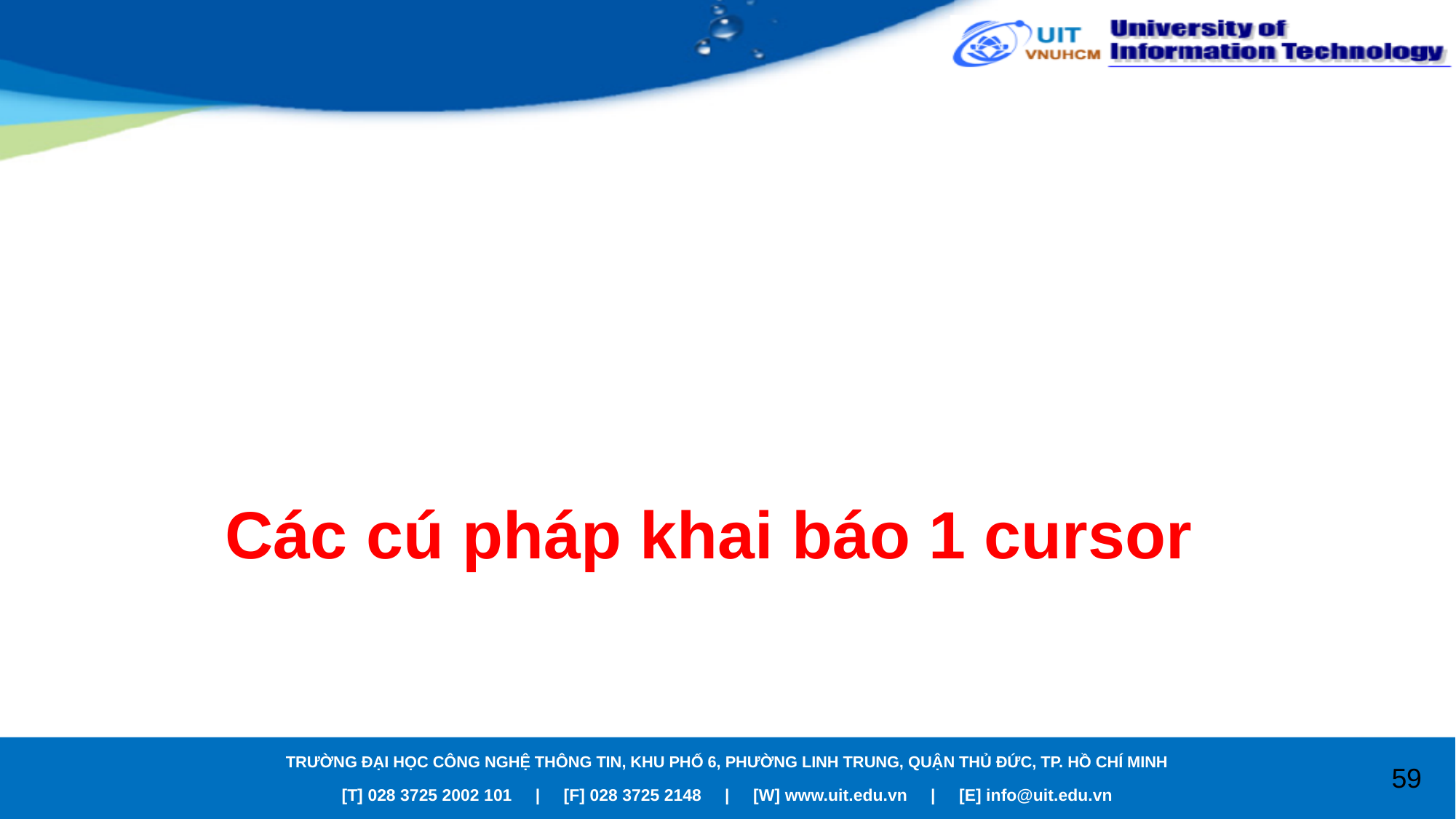

# Các cú pháp khai báo 1 cursor